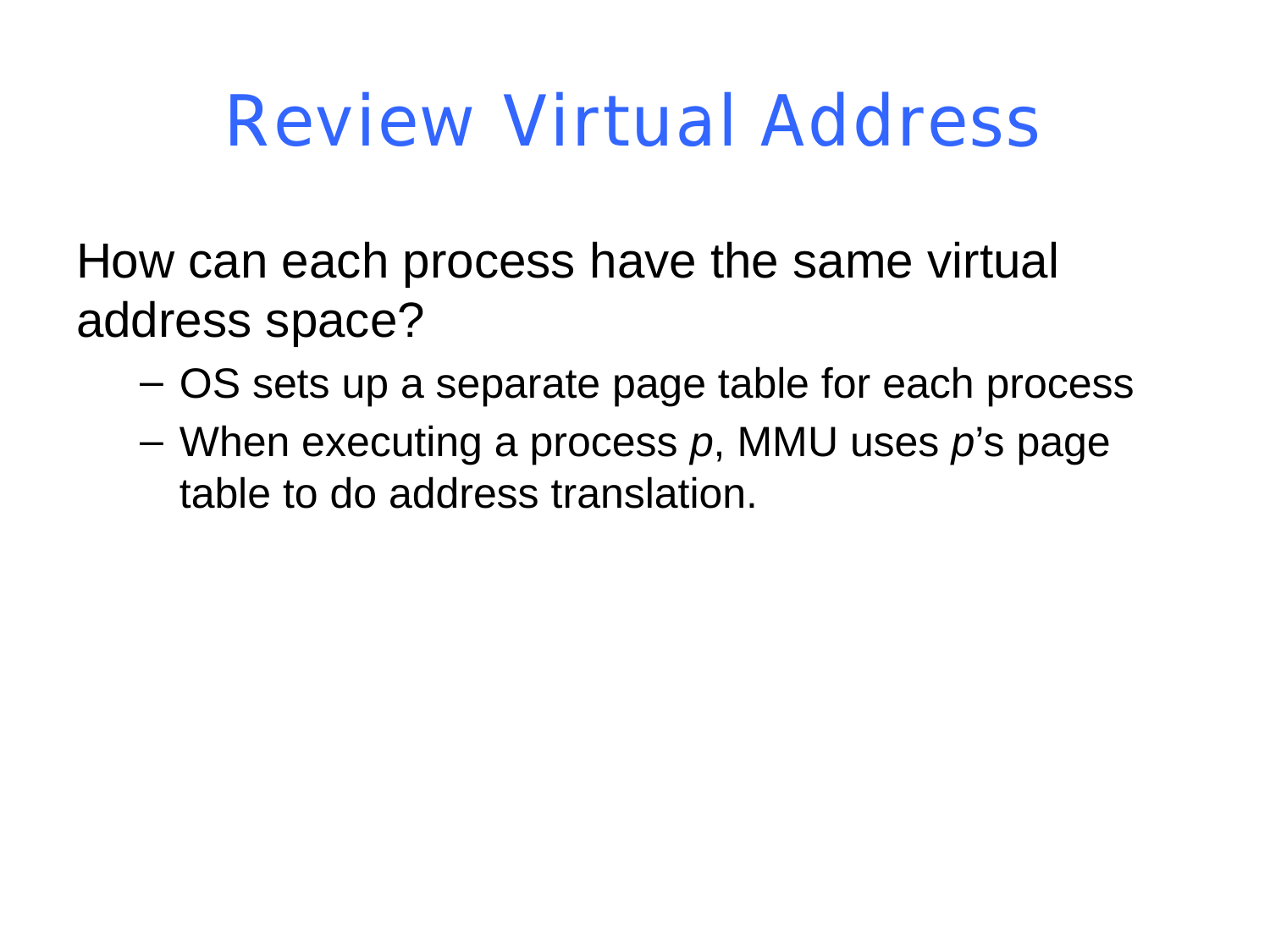

# Review Virtual Address
How can each process have the same virtual address space?
OS sets up a separate page table for each process
When executing a process p, MMU uses p’s page table to do address translation.